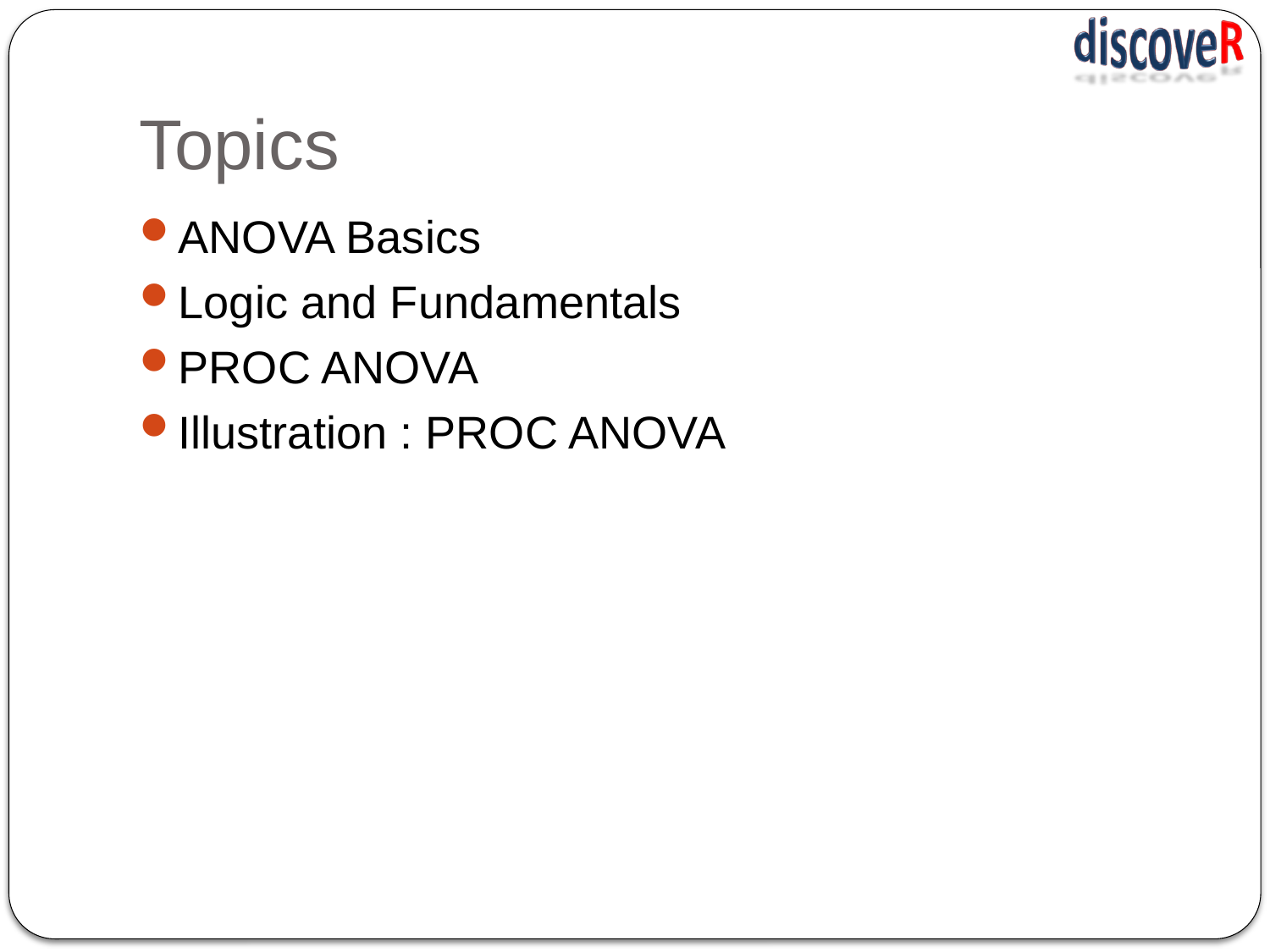

# Topics
ANOVA Basics
Logic and Fundamentals
PROC ANOVA
Illustration : PROC ANOVA